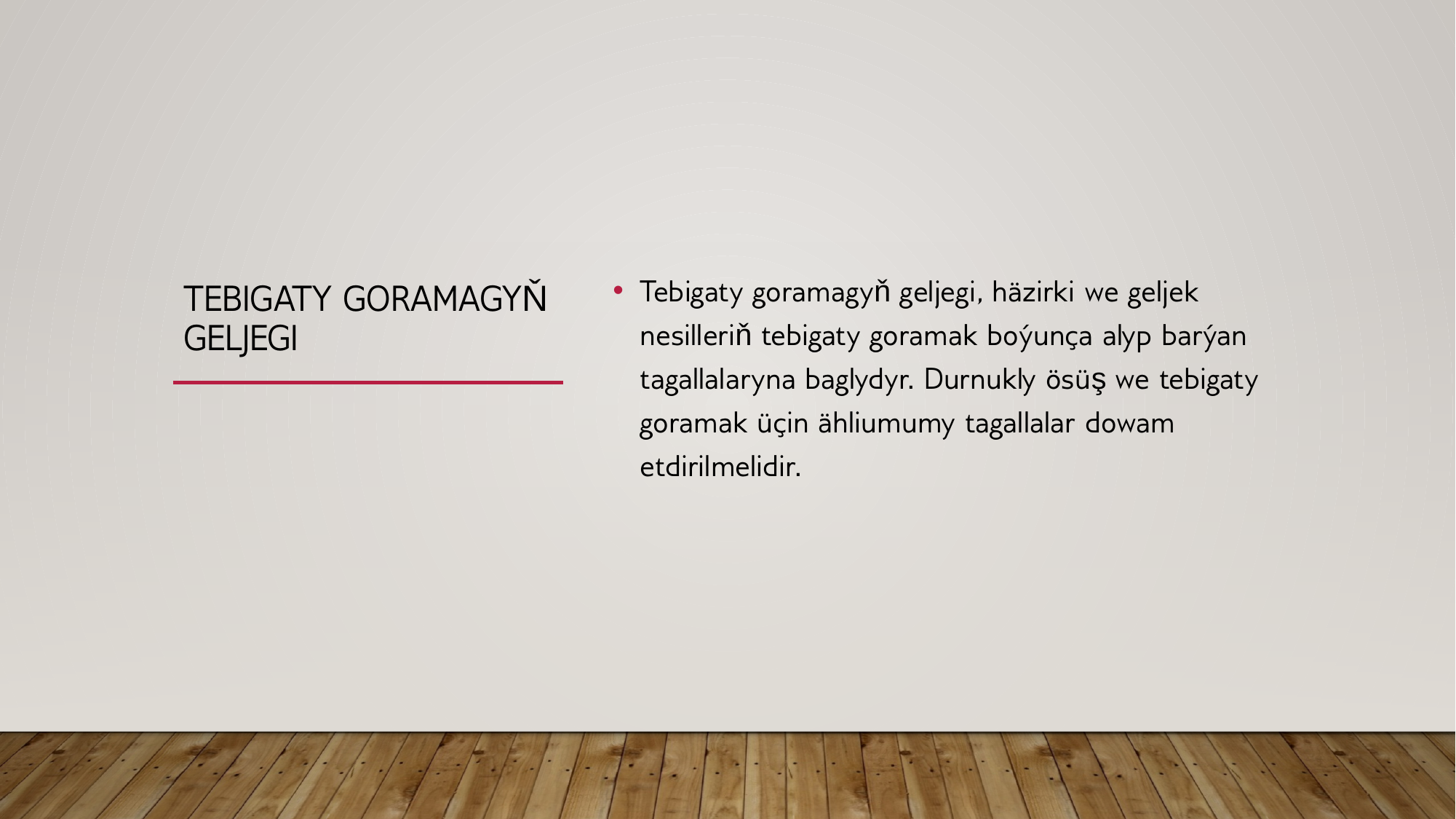

# Tebigaty Goramagyň Geljegi
Tebigaty goramagyň geljegi, häzirki we geljek nesilleriň tebigaty goramak boýunça alyp barýan tagallalaryna baglydyr. Durnukly ösüş we tebigaty goramak üçin ähliumumy tagallalar dowam etdirilmelidir.